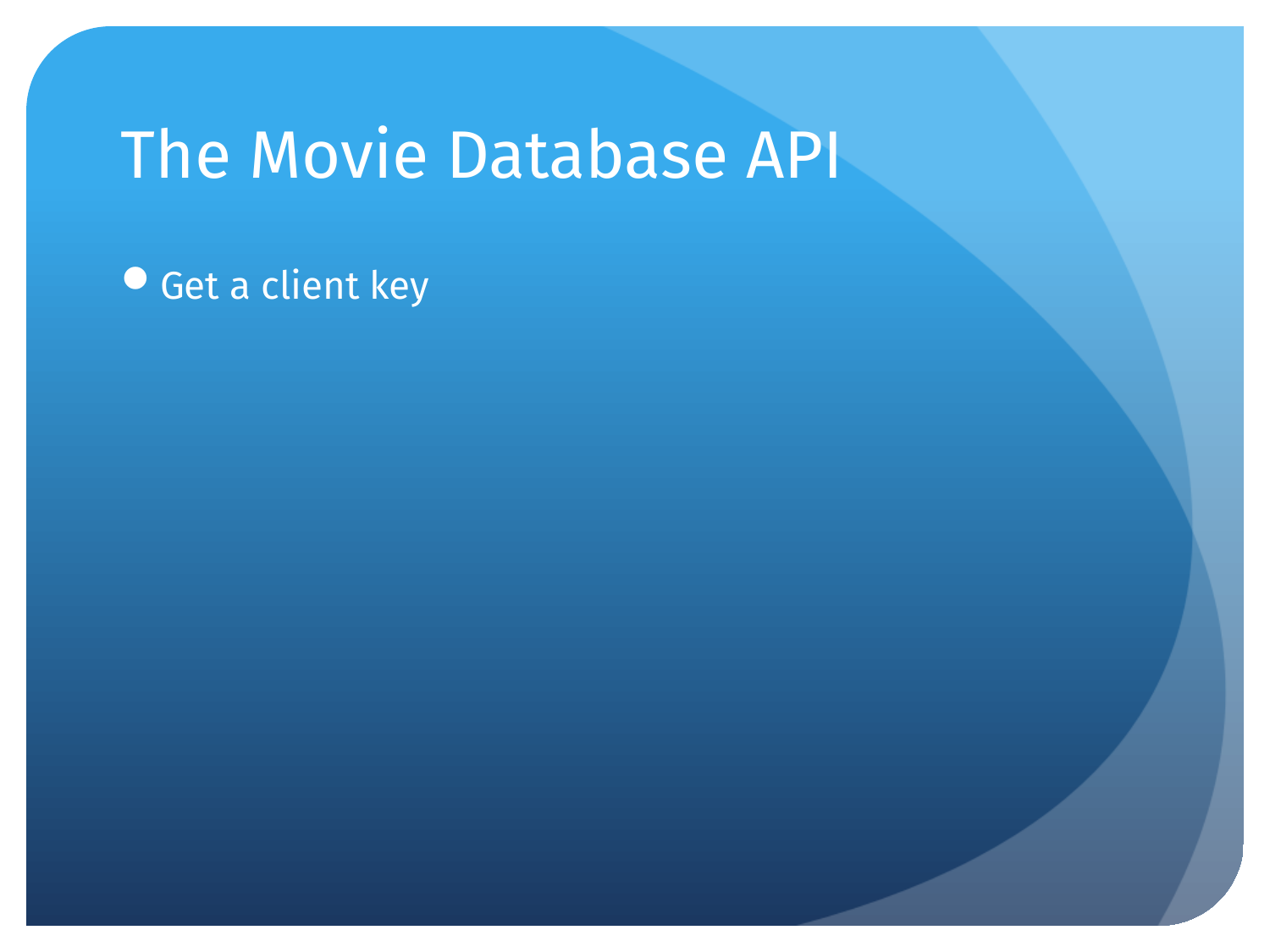

# The Movie Database API
Get a client key